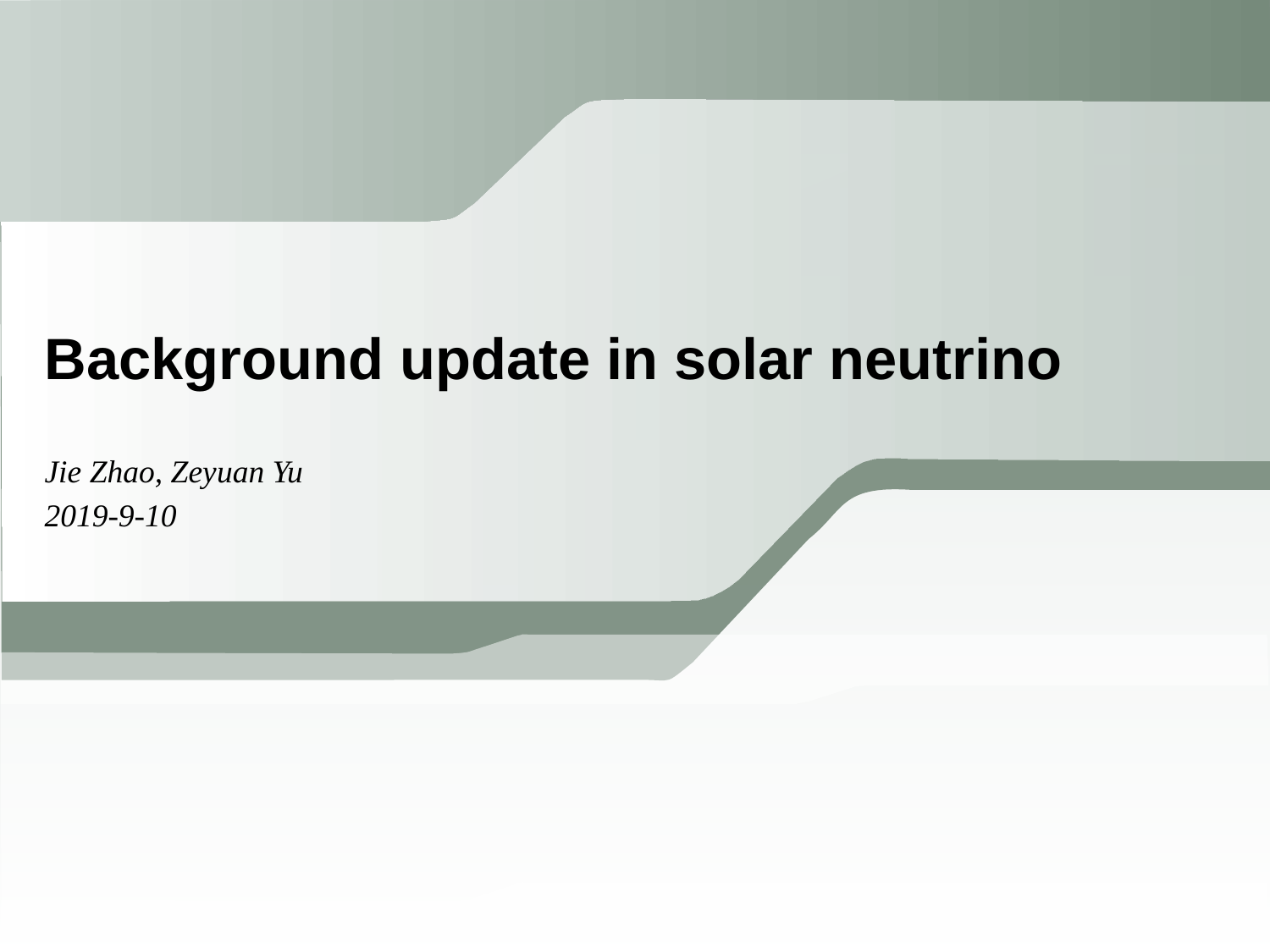

# Background update in solar neutrino
Jie Zhao, Zeyuan Yu
2019-9-10